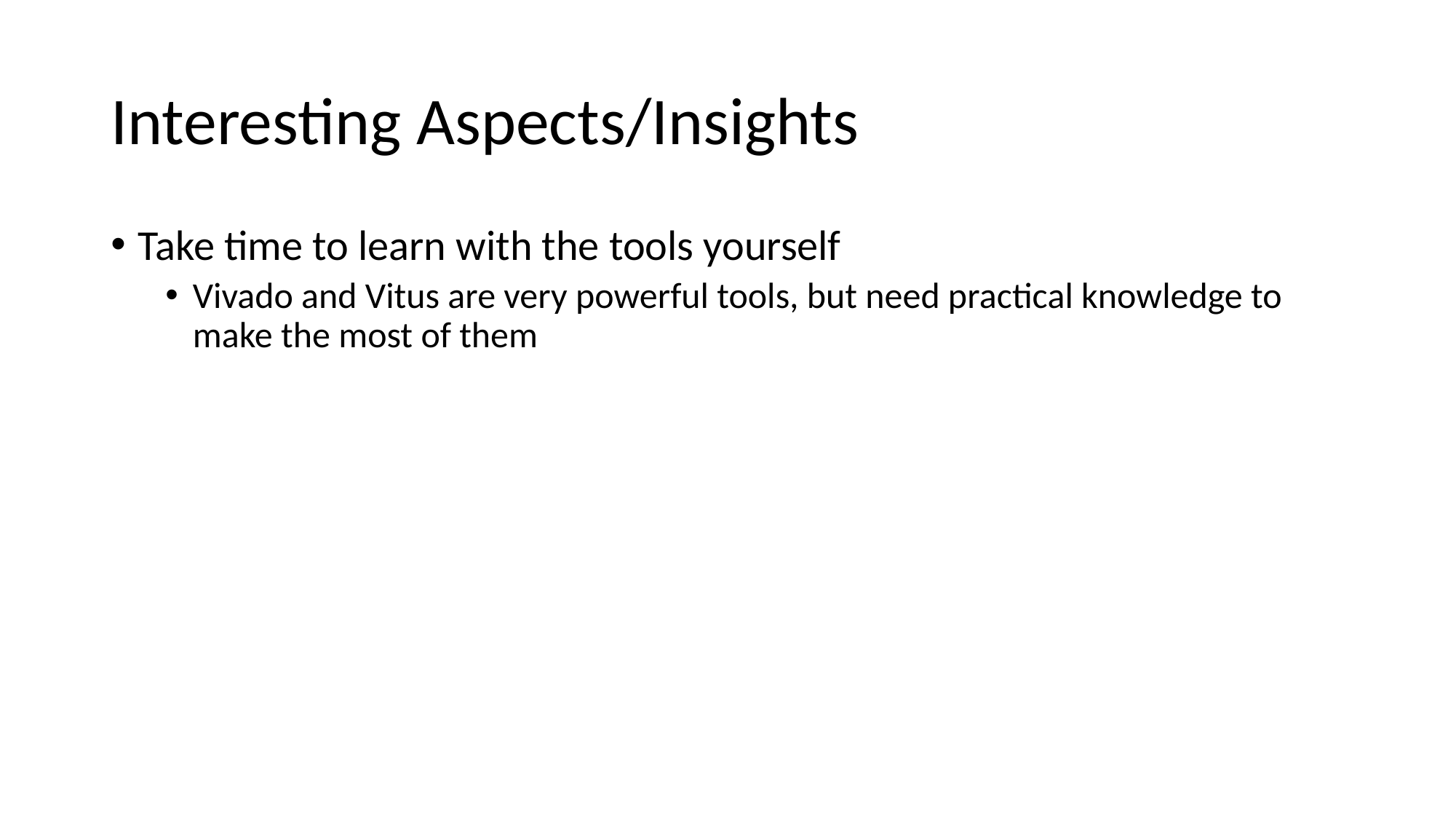

# Interesting Aspects/Insights
Take time to learn with the tools yourself
Vivado and Vitus are very powerful tools, but need practical knowledge to make the most of them